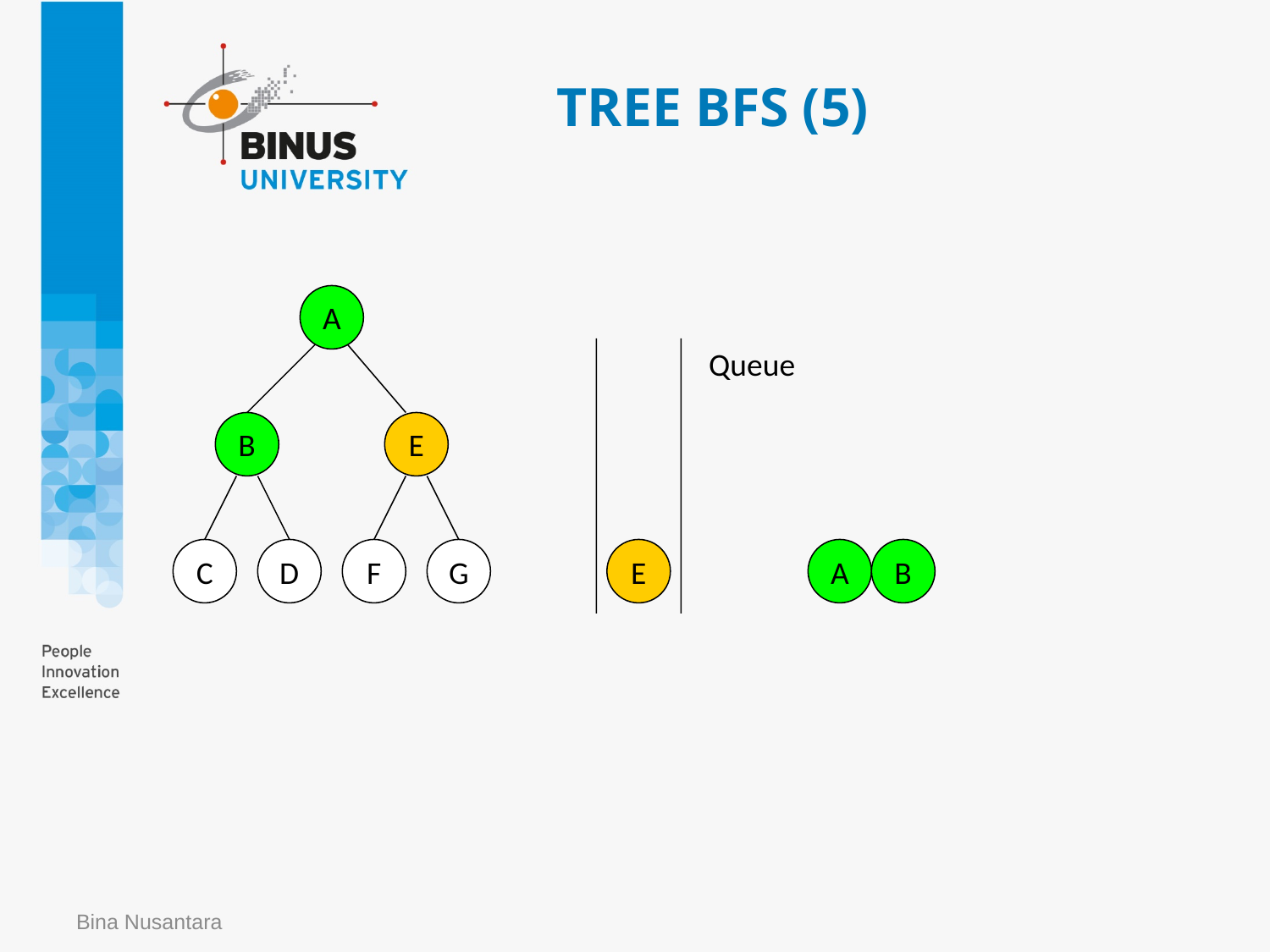

# TREE BFS (5)
A

B
E

C
D
F
G

E
Queue
A
B
Bina Nusantara